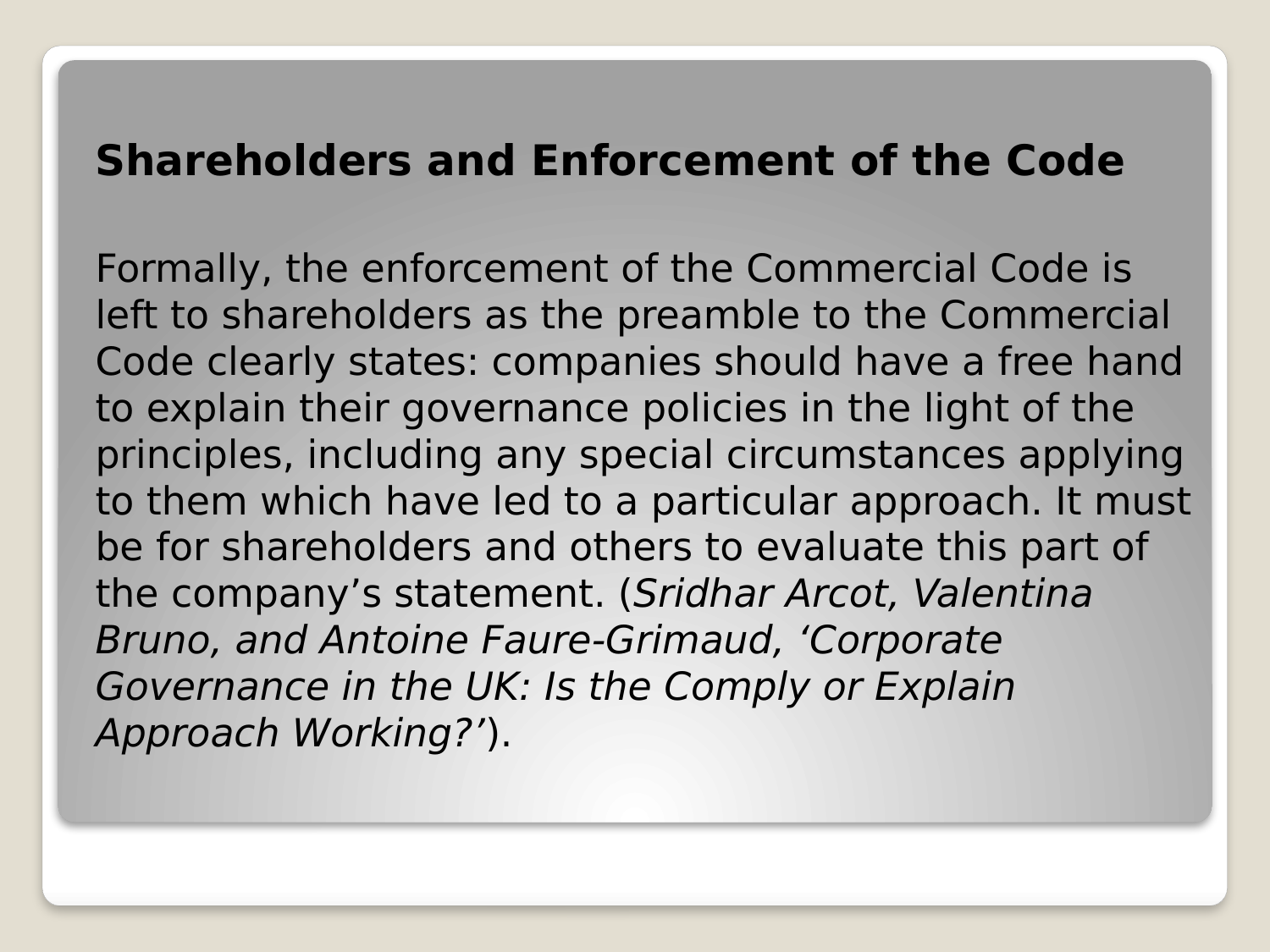

Shareholders and Enforcement of the Code

Formally, the enforcement of the Commercial Code is left to shareholders as the preamble to the Commercial Code clearly states: companies should have a free hand to explain their governance policies in the light of the principles, including any special circumstances applying to them which have led to a particular approach. It must be for shareholders and others to evaluate this part of the company’s statement. (Sridhar Arcot, Valentina Bruno, and Antoine Faure-Grimaud, ‘Corporate Governance in the UK: Is the Comply or Explain Approach Working?’).